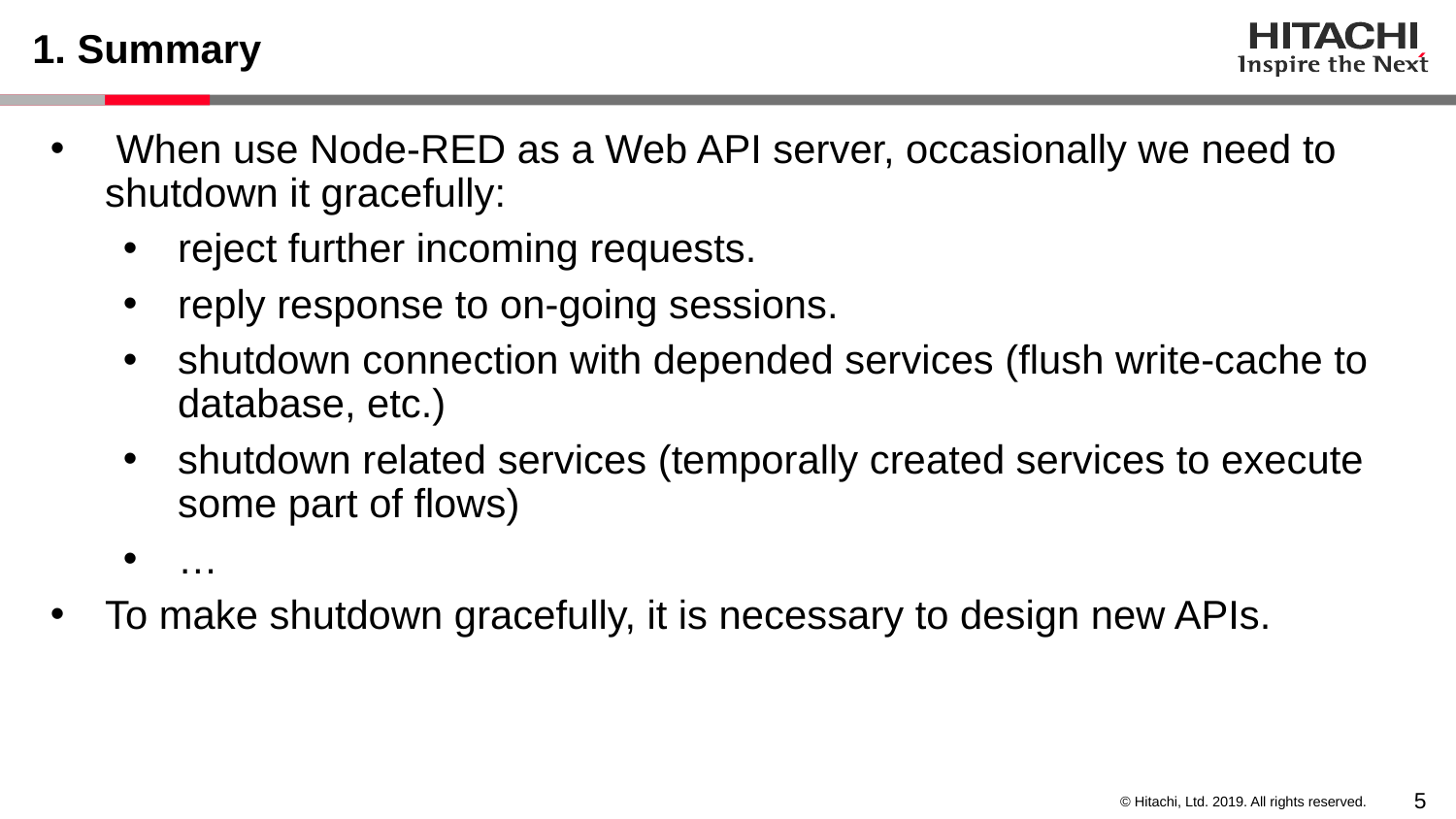

# 1. Summary
 When use Node-RED as a Web API server, occasionally we need to shutdown it gracefully:
reject further incoming requests.
reply response to on-going sessions.
shutdown connection with depended services (flush write-cache to database, etc.)
shutdown related services (temporally created services to execute some part of flows)
…
To make shutdown gracefully, it is necessary to design new APIs.